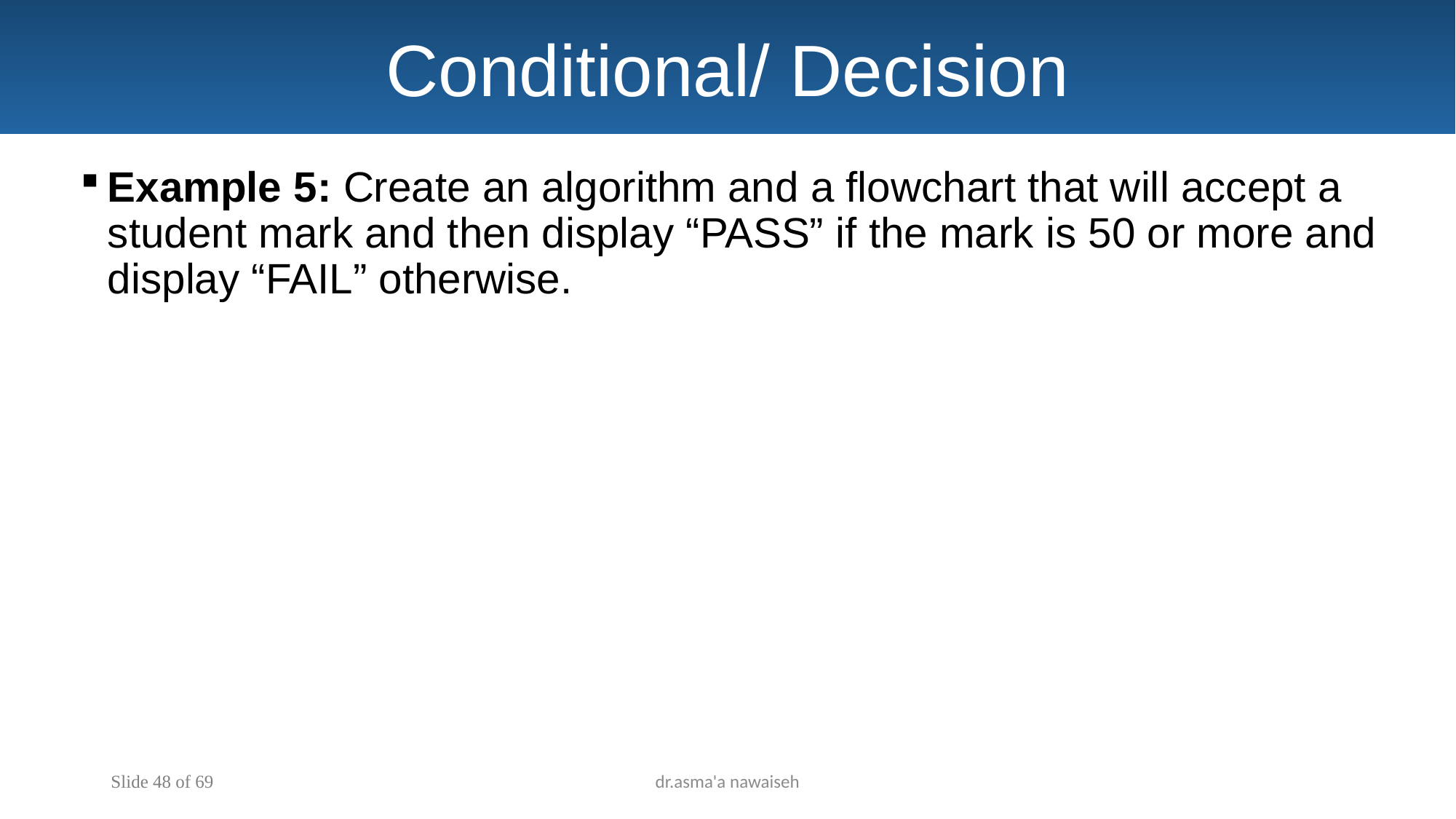

Conditional/ Decision

Example 5: Create an algorithm and a flowchart that will accept a student mark and then display “PASS” if the mark is 50 or more and display “FAIL” otherwise.

Slide 48 of 69
dr.asma'a nawaiseh